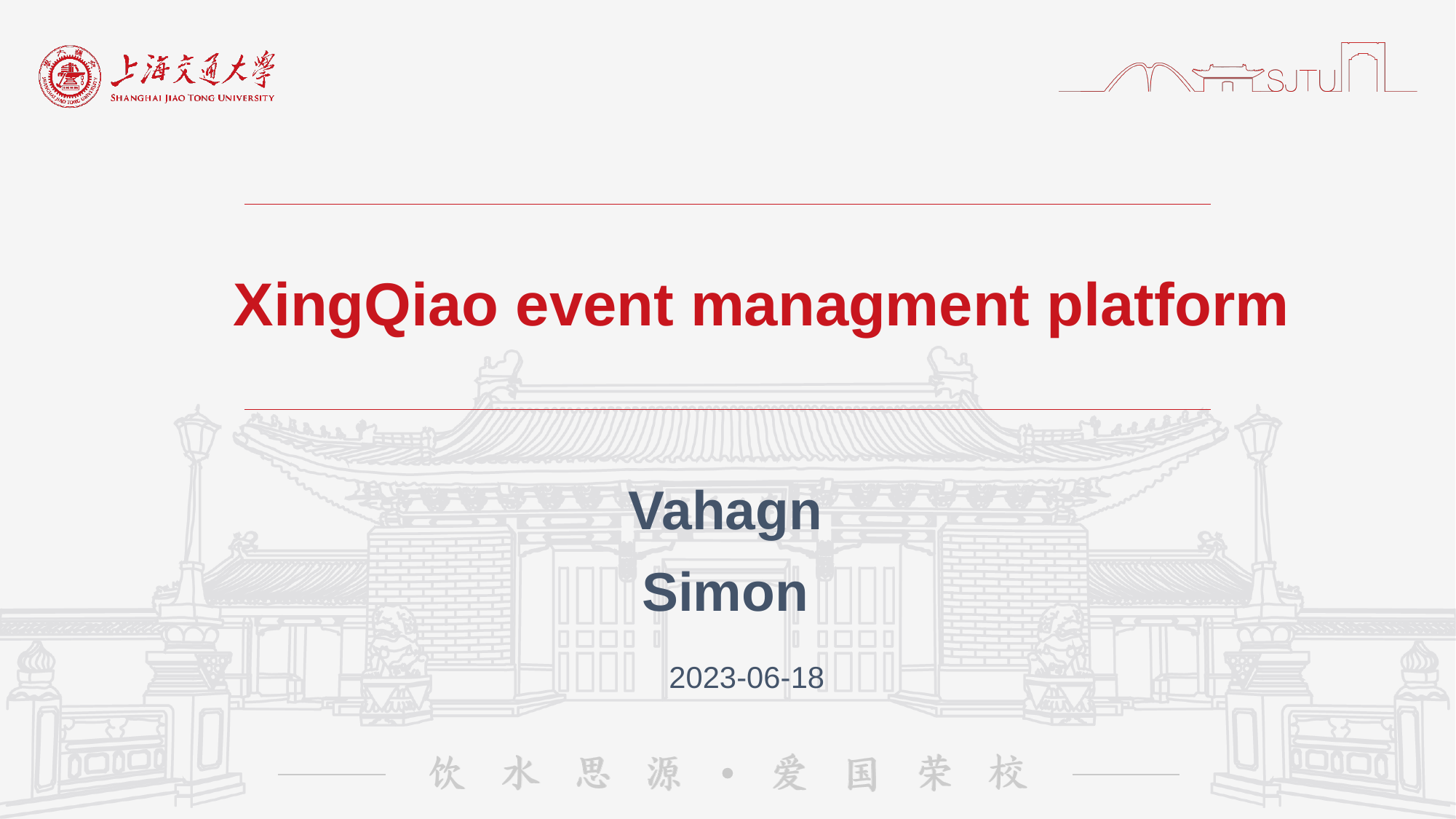

# XingQiao event managment platform
Vahagn
Simon
2023-06-18